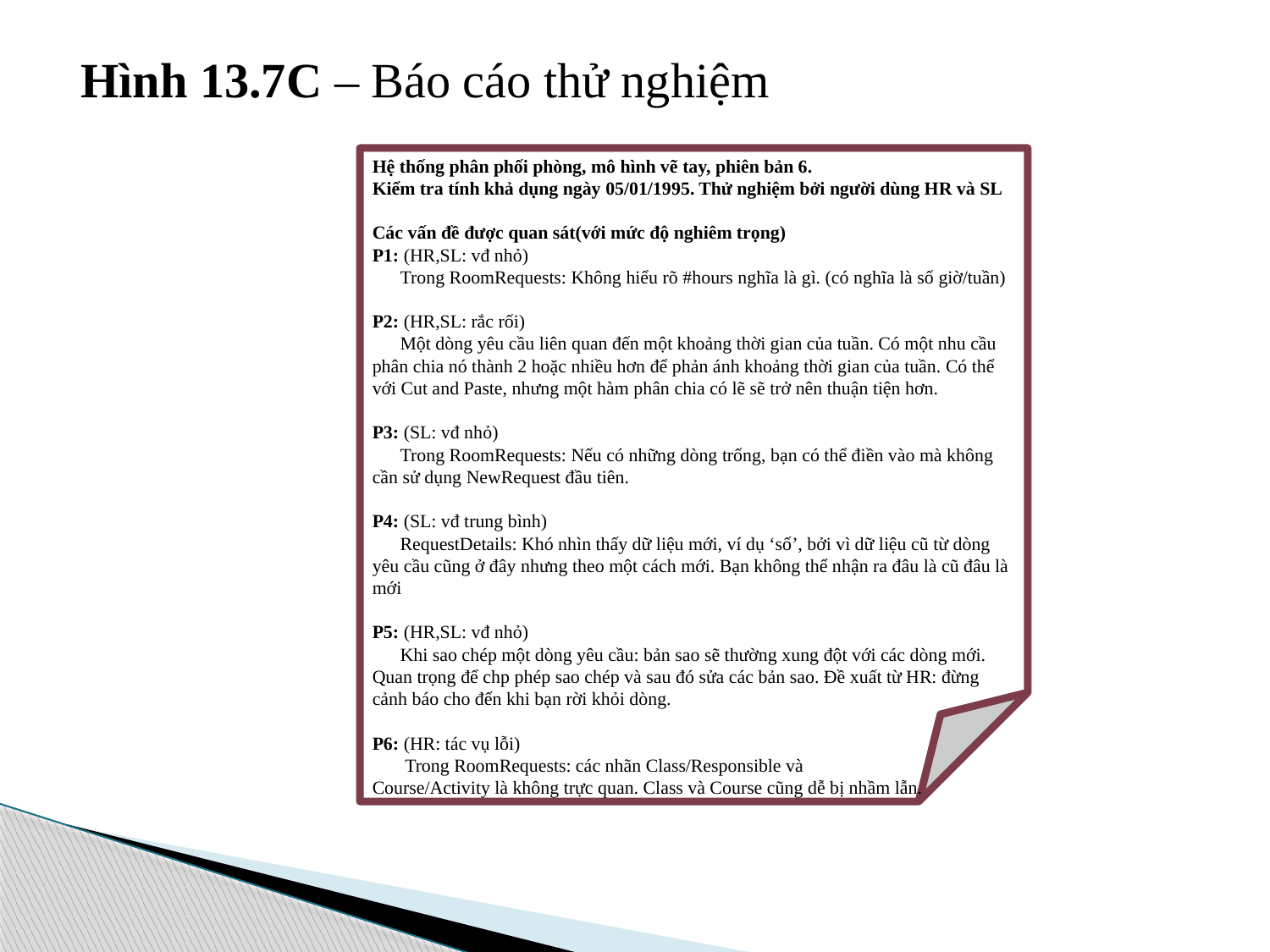

Hình 13.7C – Báo cáo thử nghiệm

Hệ thống phân phối phòng, mô hình vẽ tay, phiên bản 6.
Kiểm tra tính khả dụng ngày 05/01/1995. Thử nghiệm bởi người dùng HR và SL

Các vấn đề được quan sát(với mức độ nghiêm trọng)
P1: (HR,SL: vđ nhỏ)
      Trong RoomRequests: Không hiểu rõ #hours nghĩa là gì. (có nghĩa là số giờ/tuần)

P2: (HR,SL: rắc rối)
      Một dòng yêu cầu liên quan đến một khoảng thời gian của tuần. Có một nhu cầu phân chia nó thành 2 hoặc nhiều hơn để phản ánh khoảng thời gian của tuần. Có thể với Cut and Paste, nhưng một hàm phân chia có lẽ sẽ trở nên thuận tiện hơn.

P3: (SL: vđ nhỏ)
      Trong RoomRequests: Nếu có những dòng trống, bạn có thể điền vào mà không cần sử dụng NewRequest đầu tiên.

P4: (SL: vđ trung bình)
      RequestDetails: Khó nhìn thấy dữ liệu mới, ví dụ ‘số’, bởi vì dữ liệu cũ từ dòng yêu cầu cũng ở đây nhưng theo một cách mới. Bạn không thể nhận ra đâu là cũ đâu là mới

P5: (HR,SL: vđ nhỏ)
      Khi sao chép một dòng yêu cầu: bản sao sẽ thường xung đột với các dòng mới. Quan trọng để chp phép sao chép và sau đó sửa các bản sao. Đề xuất từ HR: đừng cảnh báo cho đến khi bạn rời khỏi dòng.

P6: (HR: tác vụ lỗi)
       Trong RoomRequests: các nhãn Class/Responsible và
Course/Activity là không trực quan. Class và Course cũng dễ bị nhầm lẫn.